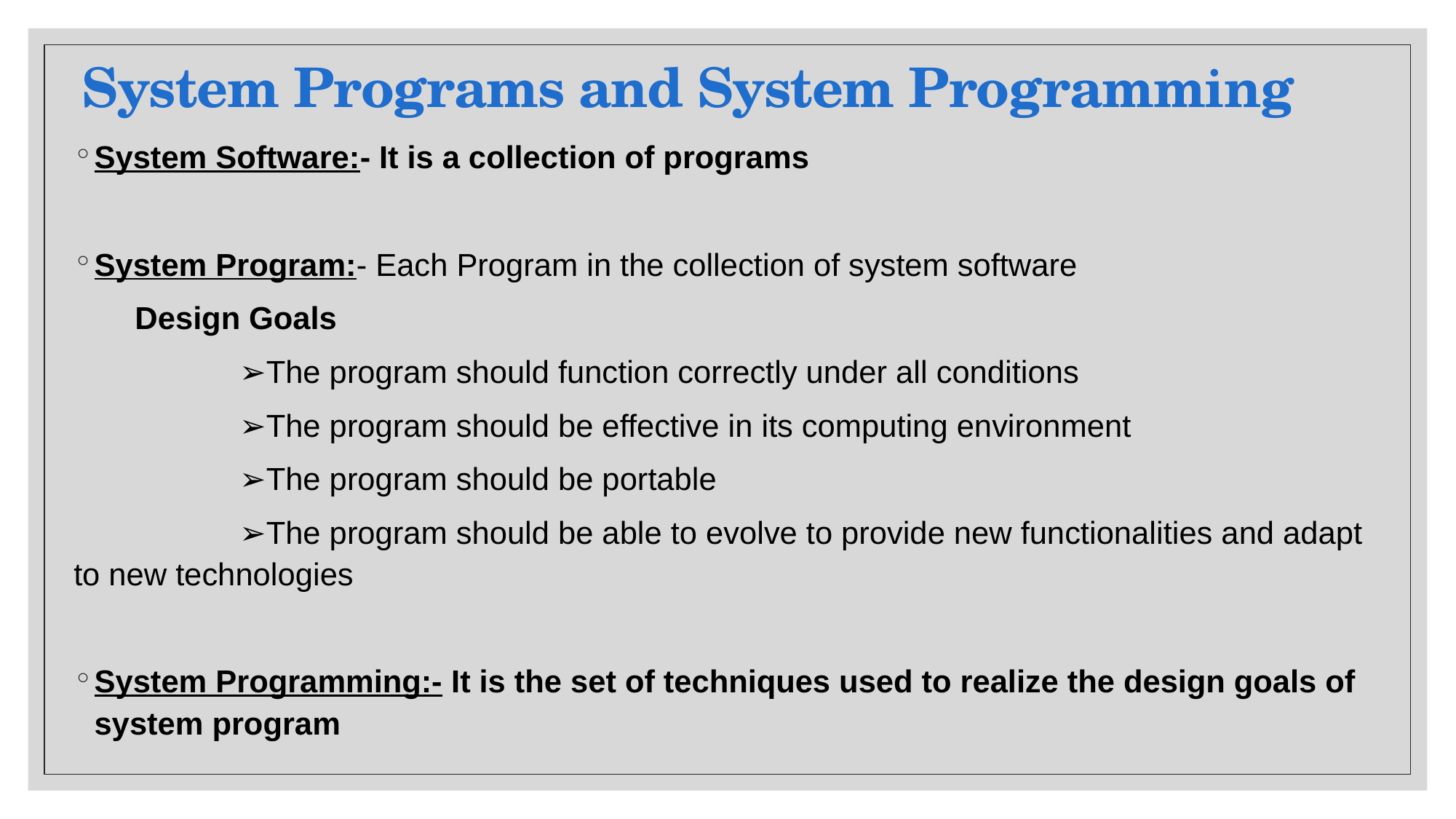

# System Programs and System Programming
System Software:- It is a collection of programs

System Program:- Each Program in the collection of system software
       Design Goals
                   ➢The program should function correctly under all conditions
                   ➢The program should be effective in its computing environment
                   ➢The program should be portable
                   ➢The program should be able to evolve to provide new functionalities and adapt to new technologies

System Programming:- It is the set of techniques used to realize the design goals of system program